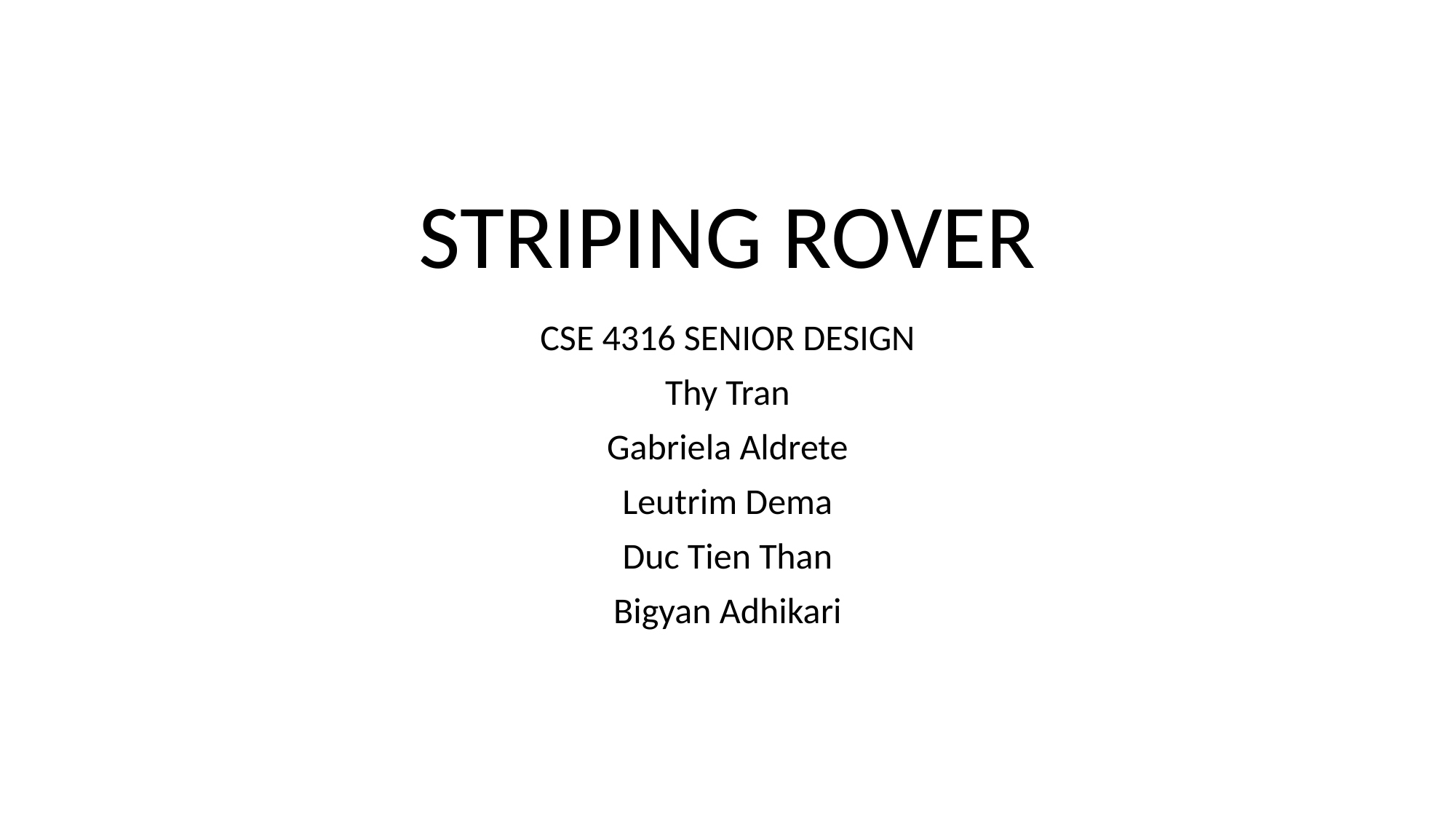

# STRIPING ROVER
CSE 4316 SENIOR DESIGN
Thy Tran
Gabriela Aldrete
Leutrim Dema
Duc Tien Than
Bigyan Adhikari